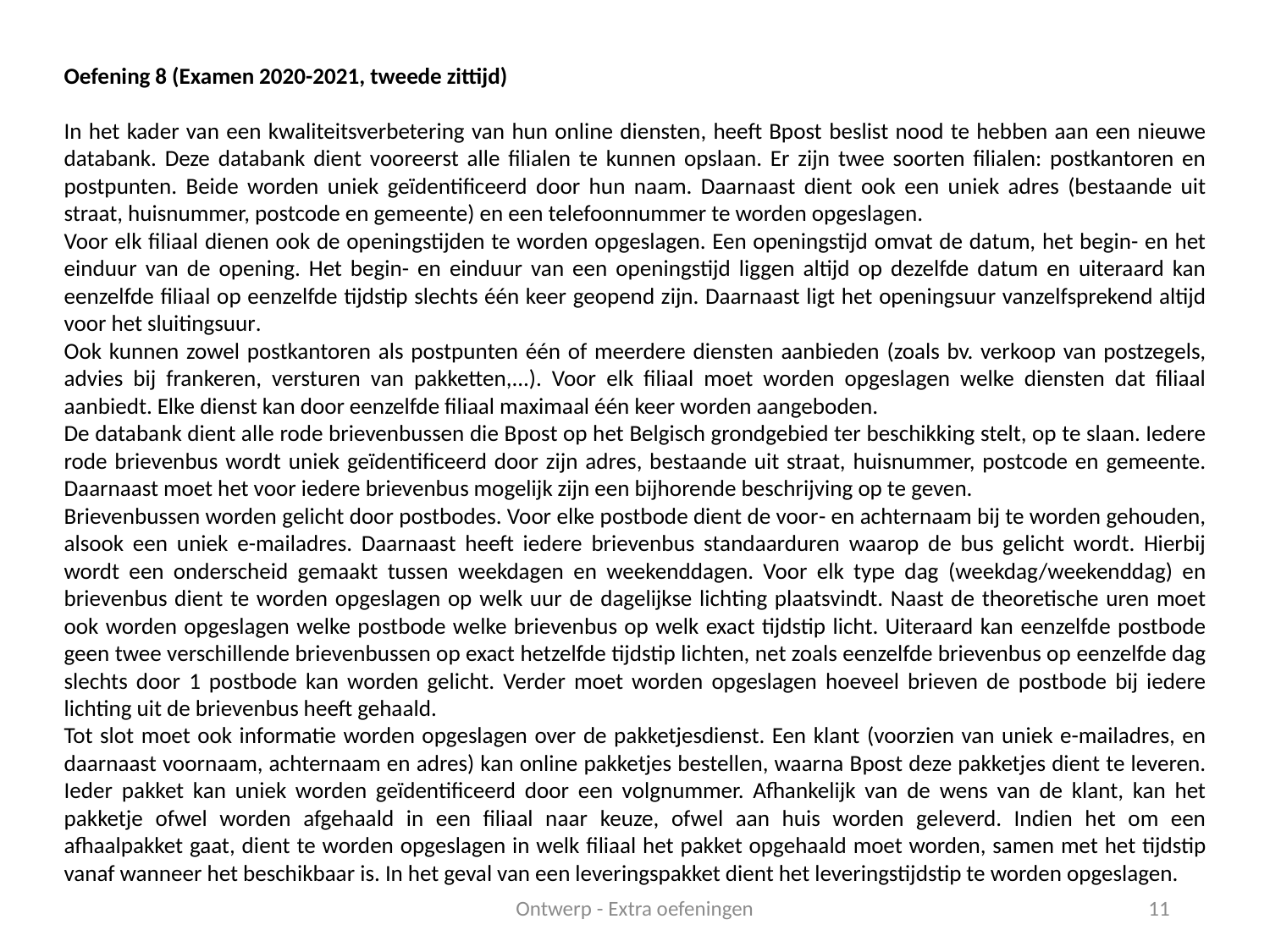

Oefening 8 (Examen 2020-2021, tweede zittijd)

In het kader van een kwaliteitsverbetering van hun online diensten, heeft Bpost beslist nood te hebben aan een nieuwe databank. Deze databank dient vooreerst alle filialen te kunnen opslaan. Er zijn twee soorten filialen: postkantoren en postpunten. Beide worden uniek geïdentificeerd door hun naam. Daarnaast dient ook een uniek adres (bestaande uit straat, huisnummer, postcode en gemeente) en een telefoonnummer te worden opgeslagen.
Voor elk filiaal dienen ook de openingstijden te worden opgeslagen. Een openingstijd omvat de datum, het begin- en het einduur van de opening. Het begin- en einduur van een openingstijd liggen altijd op dezelfde datum en uiteraard kan eenzelfde filiaal op eenzelfde tijdstip slechts één keer geopend zijn. Daarnaast ligt het openingsuur vanzelfsprekend altijd voor het sluitingsuur.
Ook kunnen zowel postkantoren als postpunten één of meerdere diensten aanbieden (zoals bv. verkoop van postzegels, advies bij frankeren, versturen van pakketten,...). Voor elk filiaal moet worden opgeslagen welke diensten dat filiaal aanbiedt. Elke dienst kan door eenzelfde filiaal maximaal één keer worden aangeboden.
De databank dient alle rode brievenbussen die Bpost op het Belgisch grondgebied ter beschikking stelt, op te slaan. Iedere rode brievenbus wordt uniek geïdentificeerd door zijn adres, bestaande uit straat, huisnummer, postcode en gemeente. Daarnaast moet het voor iedere brievenbus mogelijk zijn een bijhorende beschrijving op te geven.
Brievenbussen worden gelicht door postbodes. Voor elke postbode dient de voor- en achternaam bij te worden gehouden, alsook een uniek e-mailadres. Daarnaast heeft iedere brievenbus standaarduren waarop de bus gelicht wordt. Hierbij wordt een onderscheid gemaakt tussen weekdagen en weekenddagen. Voor elk type dag (weekdag/weekenddag) en brievenbus dient te worden opgeslagen op welk uur de dagelijkse lichting plaatsvindt. Naast de theoretische uren moet ook worden opgeslagen welke postbode welke brievenbus op welk exact tijdstip licht. Uiteraard kan eenzelfde postbode geen twee verschillende brievenbussen op exact hetzelfde tijdstip lichten, net zoals eenzelfde brievenbus op eenzelfde dag slechts door 1 postbode kan worden gelicht. Verder moet worden opgeslagen hoeveel brieven de postbode bij iedere lichting uit de brievenbus heeft gehaald.
Tot slot moet ook informatie worden opgeslagen over de pakketjesdienst. Een klant (voorzien van uniek e-mailadres, en daarnaast voornaam, achternaam en adres) kan online pakketjes bestellen, waarna Bpost deze pakketjes dient te leveren. Ieder pakket kan uniek worden geïdentificeerd door een volgnummer. Afhankelijk van de wens van de klant, kan het pakketje ofwel worden afgehaald in een filiaal naar keuze, ofwel aan huis worden geleverd. Indien het om een afhaalpakket gaat, dient te worden opgeslagen in welk filiaal het pakket opgehaald moet worden, samen met het tijdstip vanaf wanneer het beschikbaar is. In het geval van een leveringspakket dient het leveringstijdstip te worden opgeslagen.
Ontwerp - Extra oefeningen
11